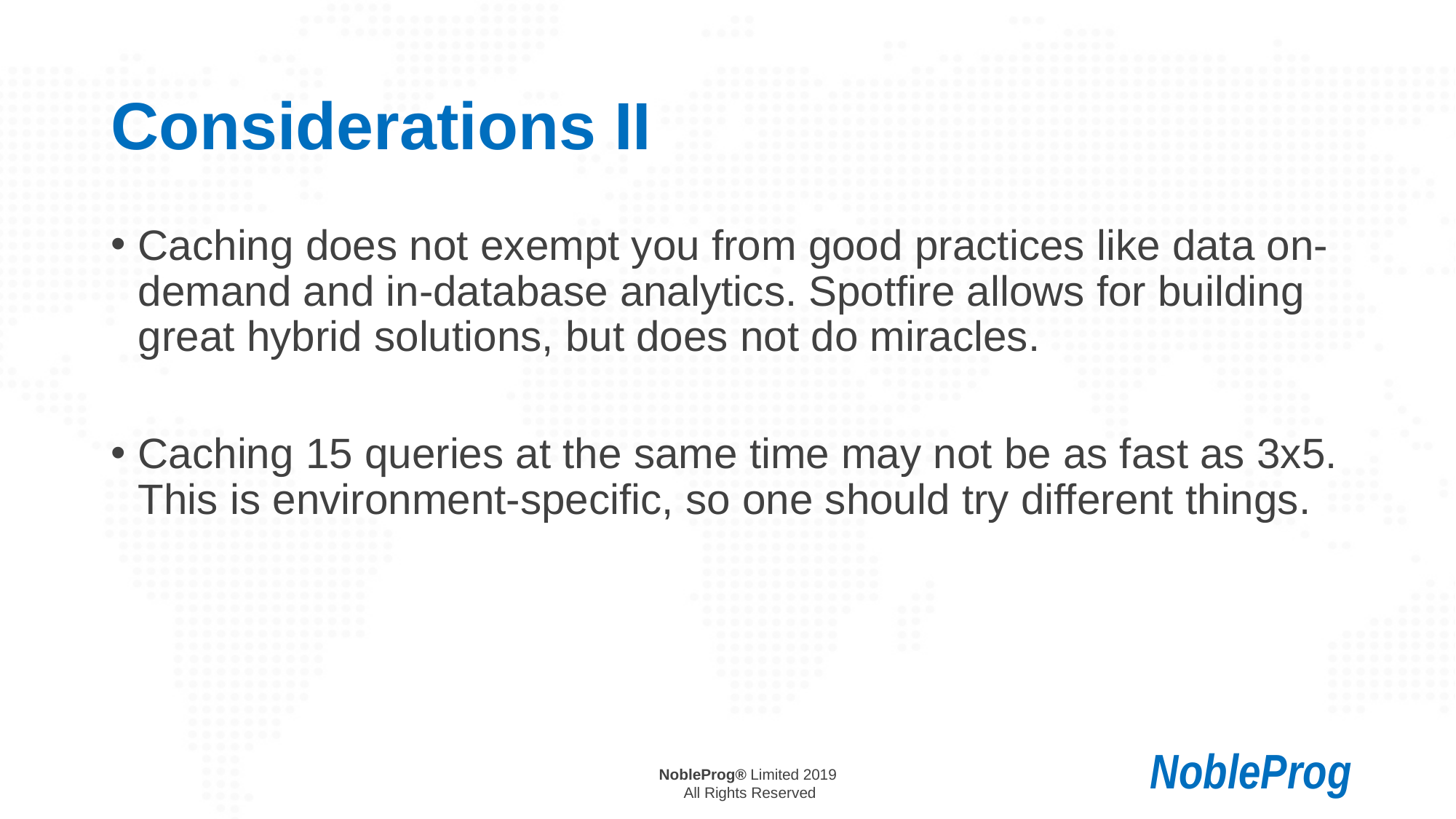

# Considerations II
Caching does not exempt you from good practices like data on-demand and in-database analytics. Spotfire allows for building great hybrid solutions, but does not do miracles.

Caching 15 queries at the same time may not be as fast as 3x5. This is environment-specific, so one should try different things.